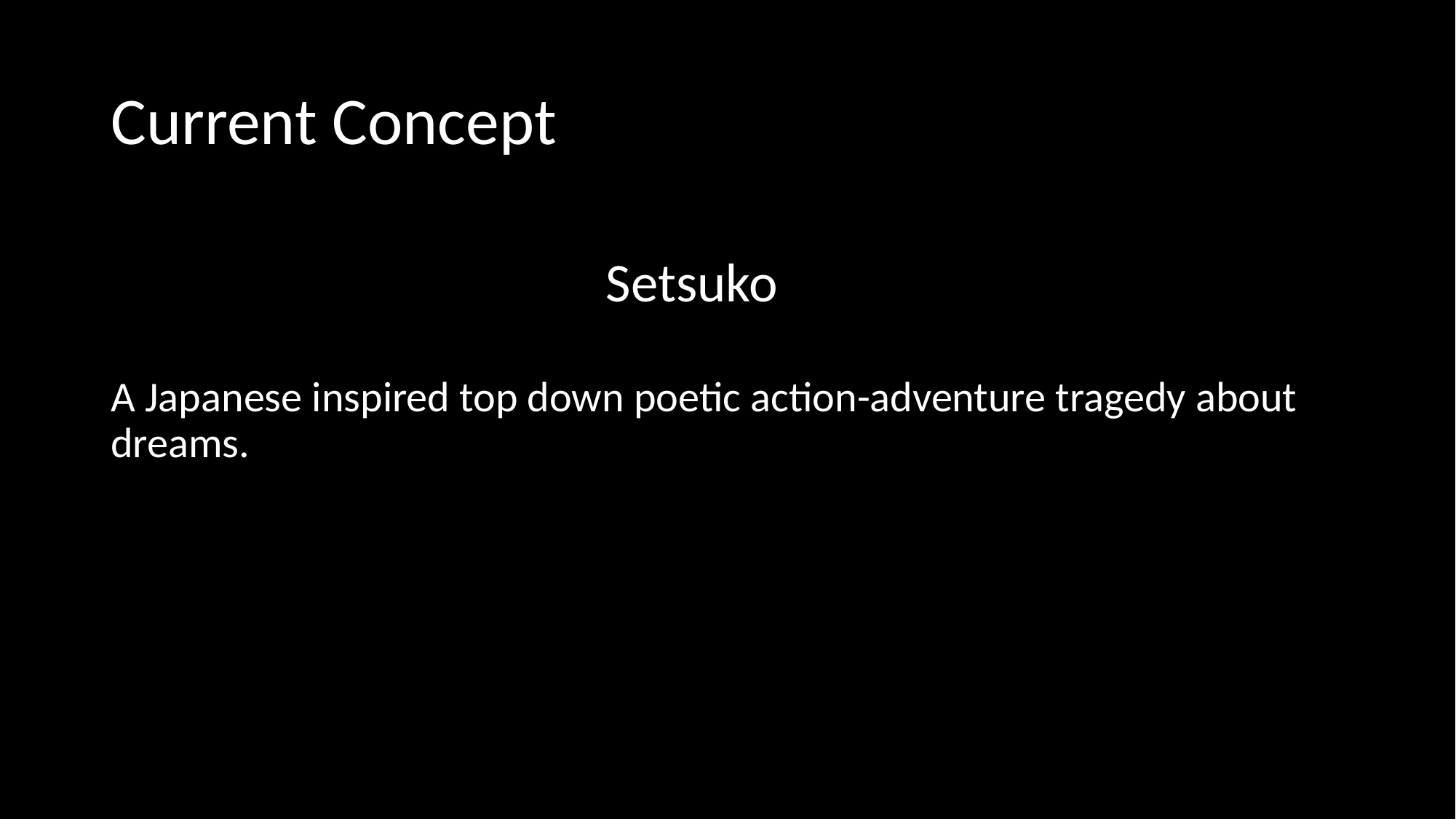

# Current Concept
Setsuko
A Japanese inspired top down poetic action-adventure tragedy about dreams.